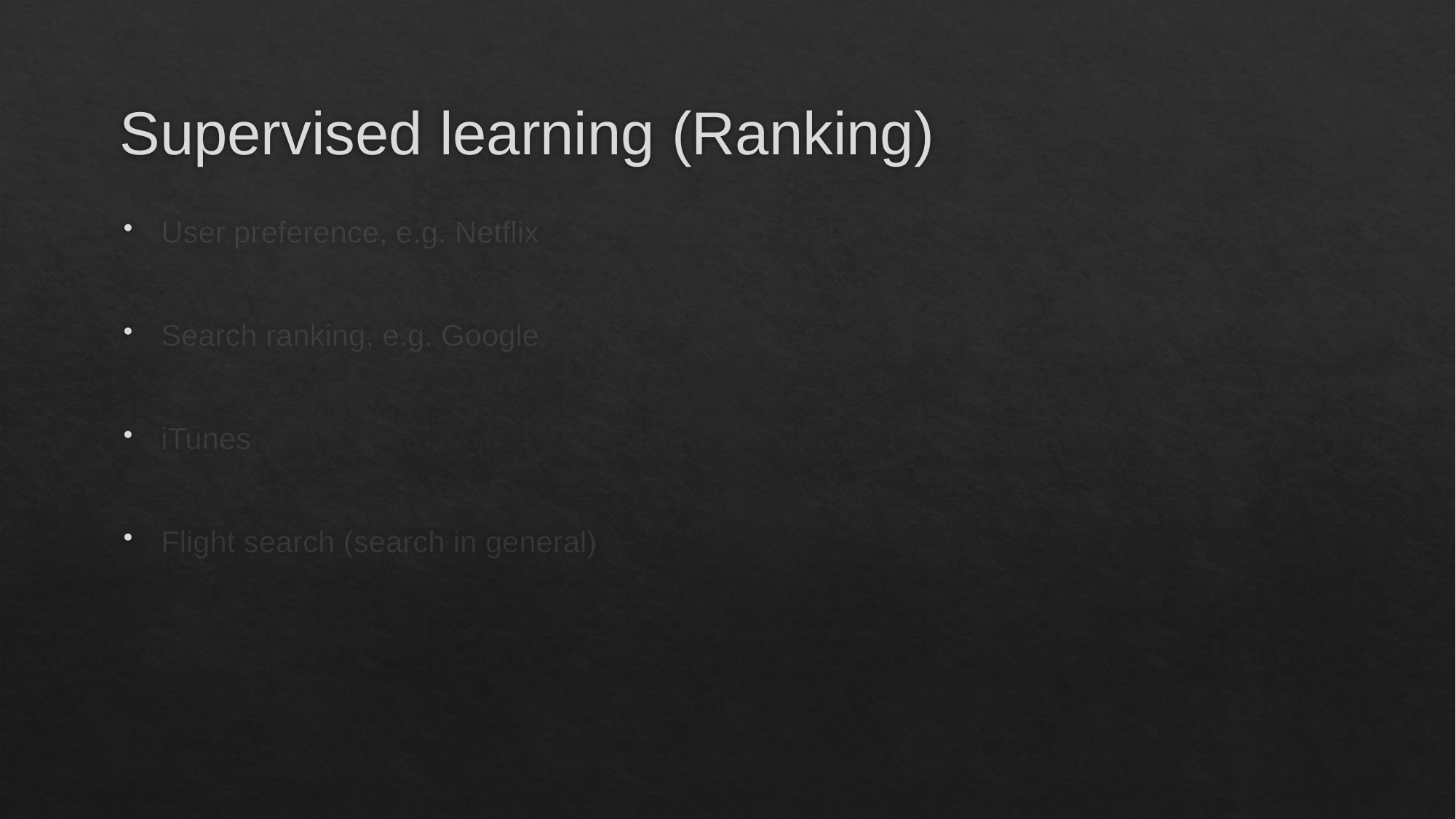

# Supervised learning (Ranking)
User preference, e.g. Netflix

Search ranking, e.g. Google

iTunes

Flight search (search in general)